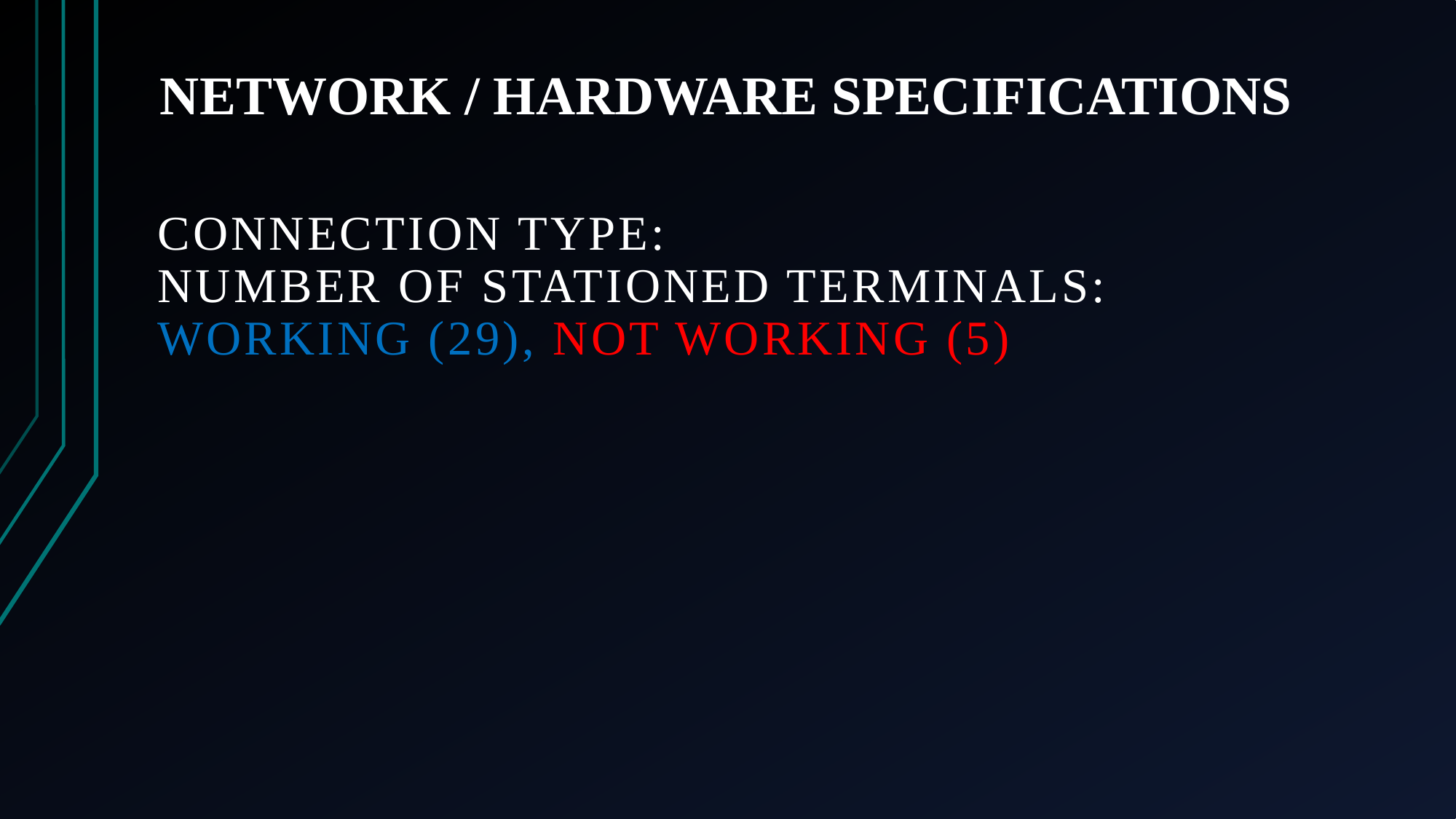

# NETWORK / HARDWARE SPECIFICATIONS
CONNECTION TYPE:
NUMBER OF STATIONED TERMINALS: Working (29), NOT Working (5)